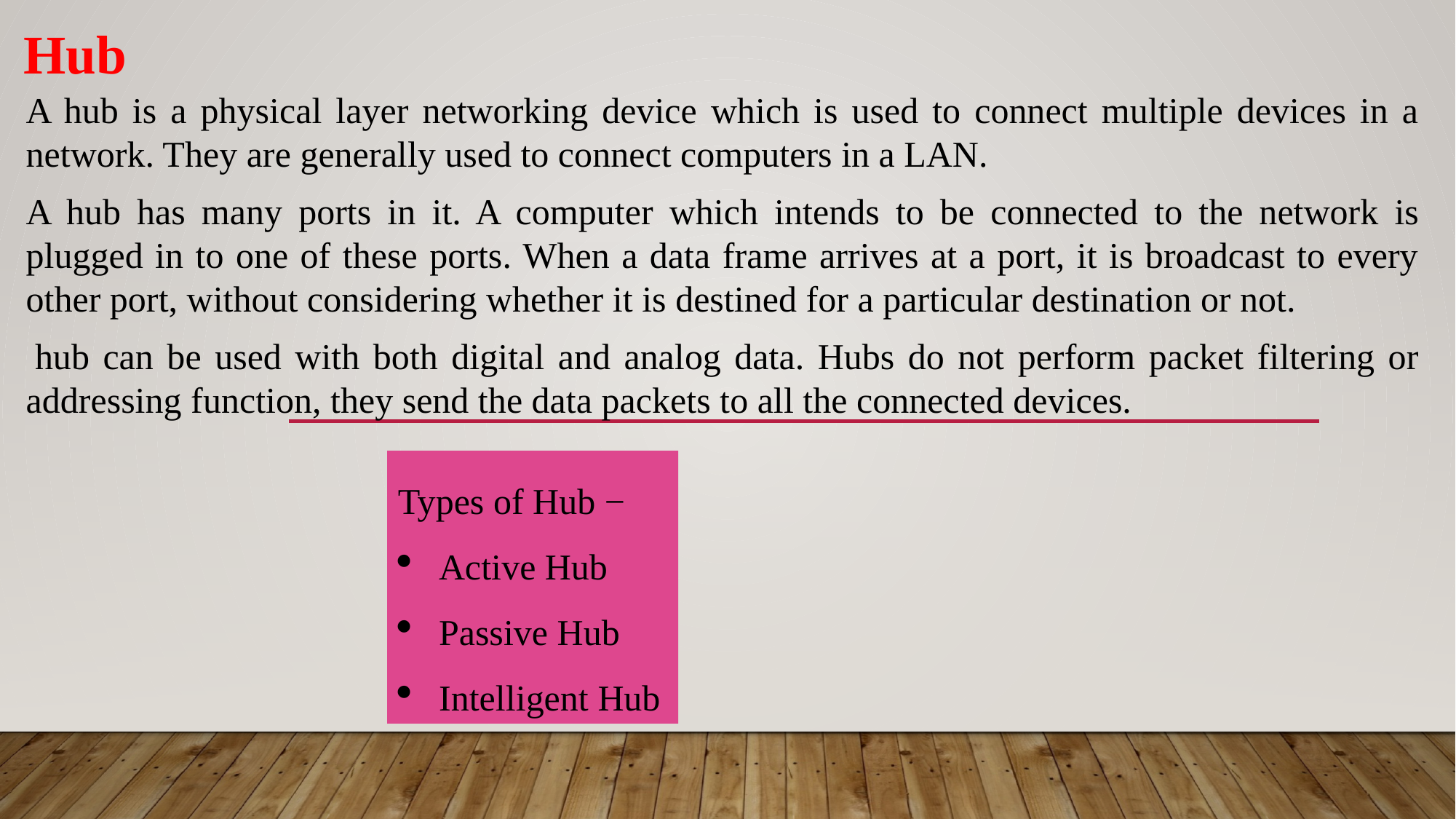

Hub
A hub is a physical layer networking device which is used to connect multiple devices in a network. They are generally used to connect computers in a LAN.
A hub has many ports in it. A computer which intends to be connected to the network is plugged in to one of these ports. When a data frame arrives at a port, it is broadcast to every other port, without considering whether it is destined for a particular destination or not.
 hub can be used with both digital and analog data. Hubs do not perform packet filtering or addressing function, they send the data packets to all the connected devices.
Types of Hub −
Active Hub
Passive Hub
Intelligent Hub